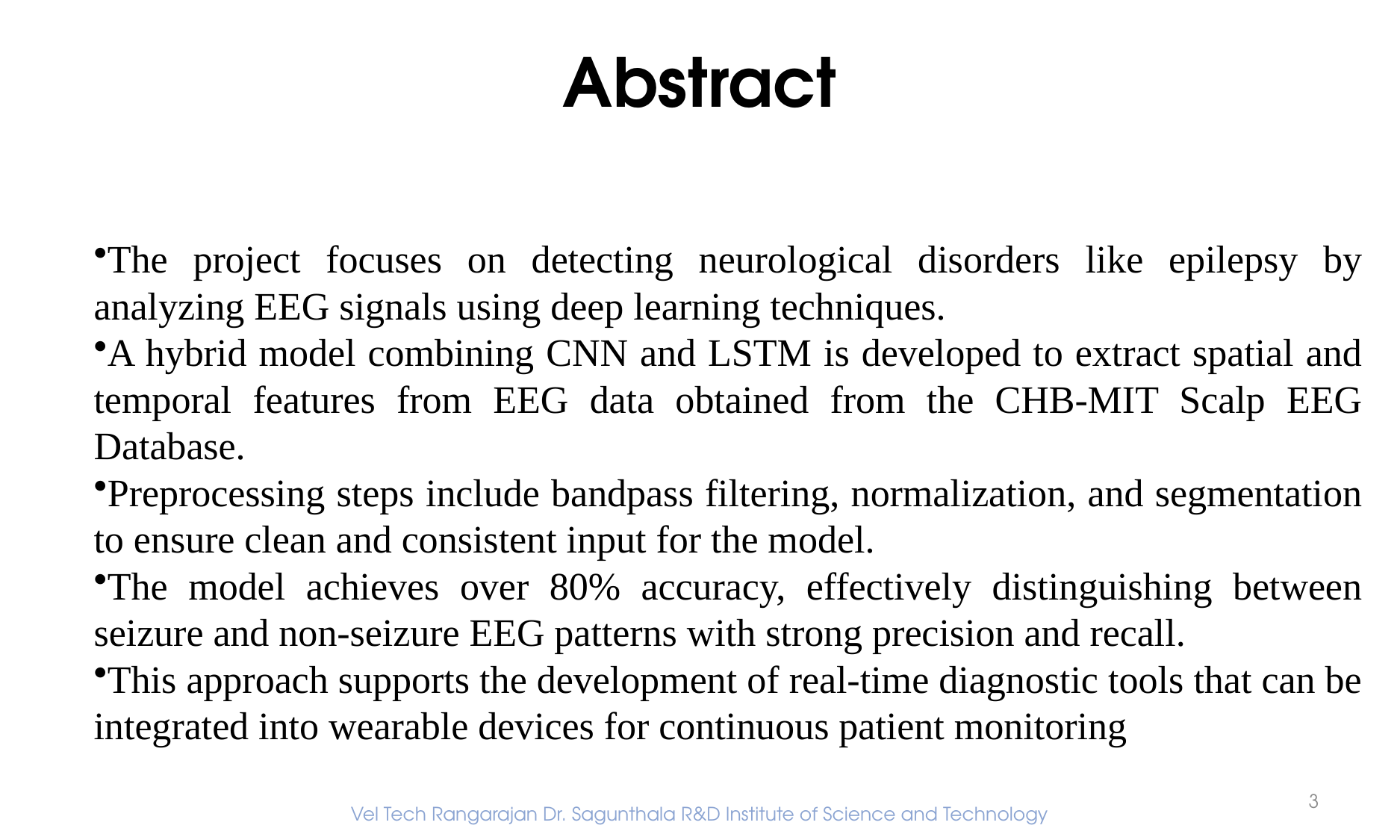

# Abstract
The project focuses on detecting neurological disorders like epilepsy by analyzing EEG signals using deep learning techniques.
A hybrid model combining CNN and LSTM is developed to extract spatial and temporal features from EEG data obtained from the CHB-MIT Scalp EEG Database.
Preprocessing steps include bandpass filtering, normalization, and segmentation to ensure clean and consistent input for the model.
The model achieves over 80% accuracy, effectively distinguishing between seizure and non-seizure EEG patterns with strong precision and recall.
This approach supports the development of real-time diagnostic tools that can be integrated into wearable devices for continuous patient monitoring
3
Vel Tech Rangarajan Dr. Sagunthala R&D Institute of Science and Technology